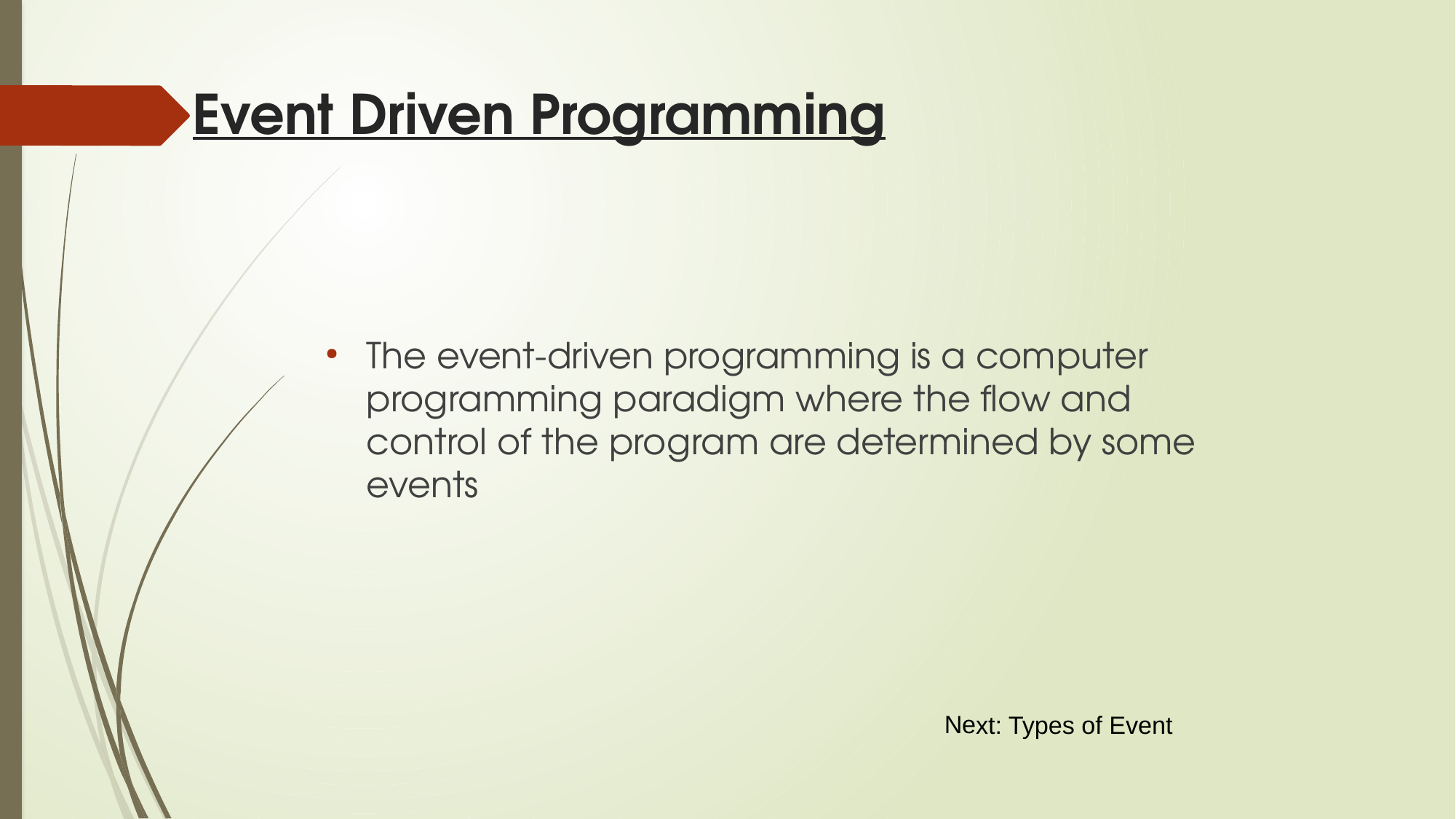

Event Driven Programming

The event-driven programming is a computer programming paradigm where the flow and control of the program are determined by some events
Next: Types of Event